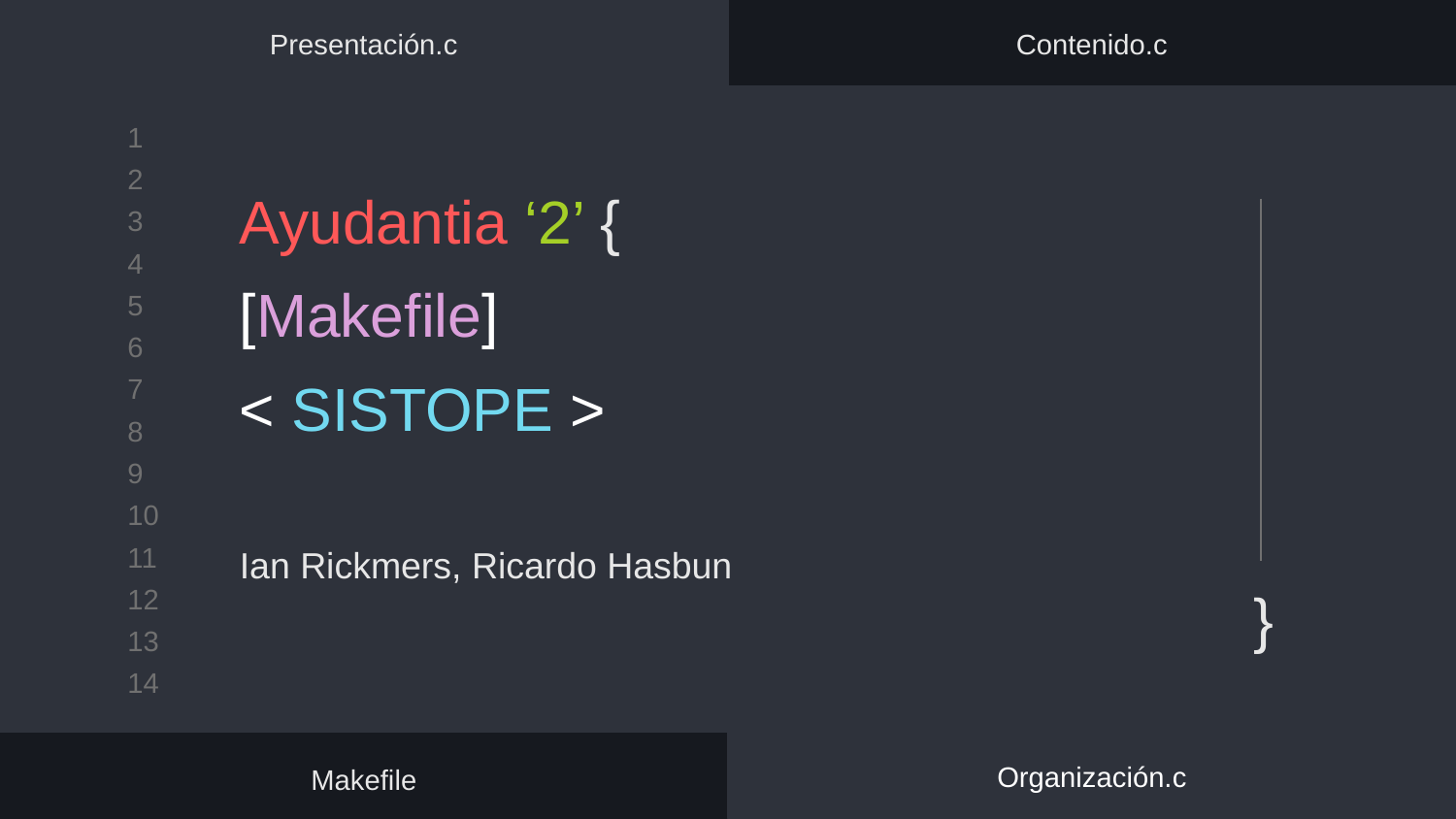

Presentación.c
Contenido.c
# Ayudantia ‘2’ {
}
[Makefile]
< SISTOPE >
Ian Rickmers, Ricardo Hasbun
Makefile
Organización.c